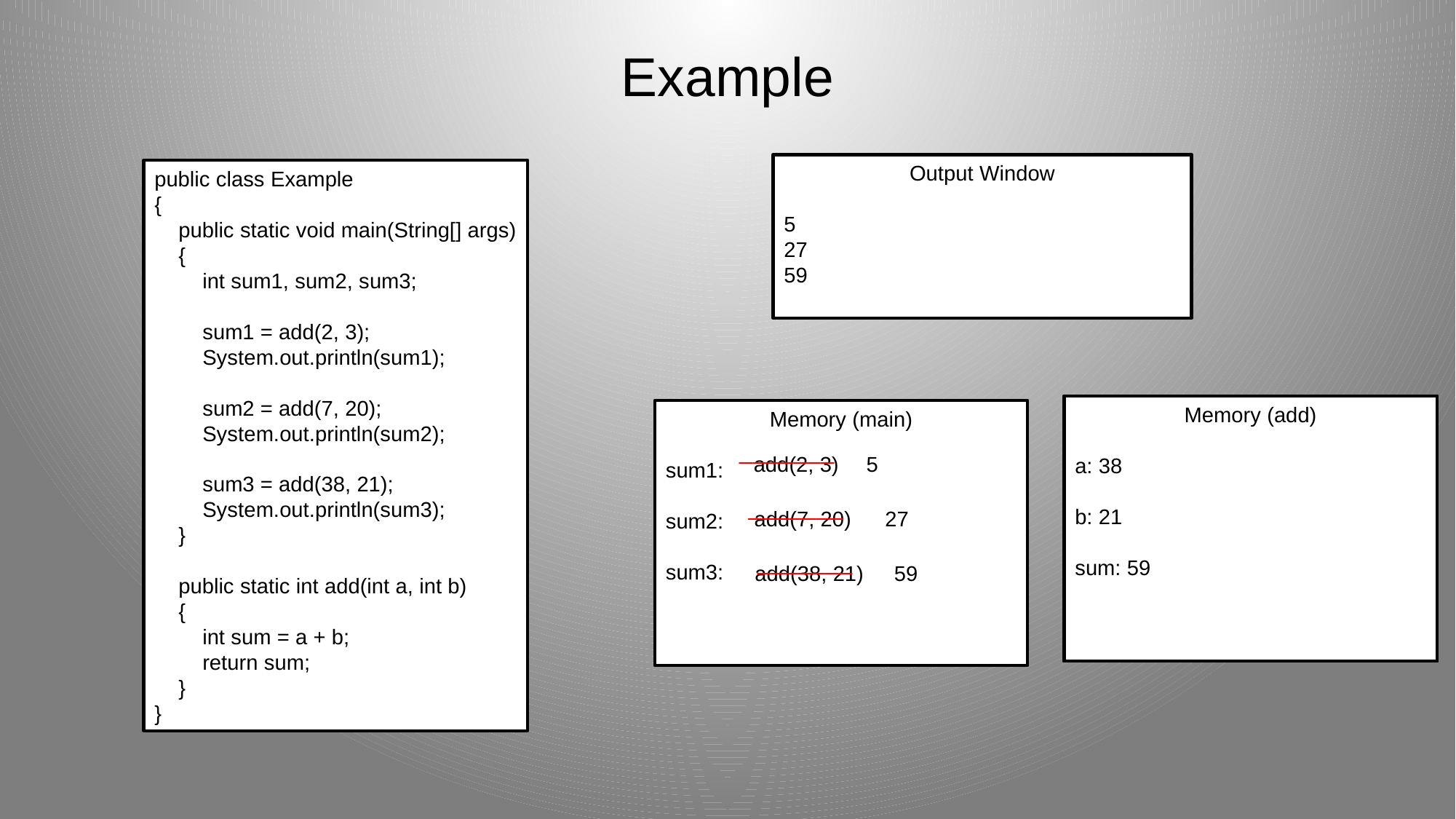

# Example
Output Window

5
27
59

public class Example
{
    public static void main(String[] args)
    {
        int sum1, sum2, sum3;

        sum1 = add(2, 3);
        System.out.println(sum1);

        sum2 = add(7, 20);
        System.out.println(sum2);

        sum3 = add(38, 21);
        System.out.println(sum3);
    }

    public static int add(int a, int b)
    {
        int sum = a + b;
        return sum;
    }
}
Memory (add)

a: 2

b: 3

sum: 5

Memory (add)

a: 7

b: 20

sum: 27

Memory (add)

a: 38

b: 21

sum: 59

Memory (main)

sum1:

sum2:

sum3:

_______
add(2, 3)
5
_______
add(7, 20)
27
_______
add(38, 21)
59